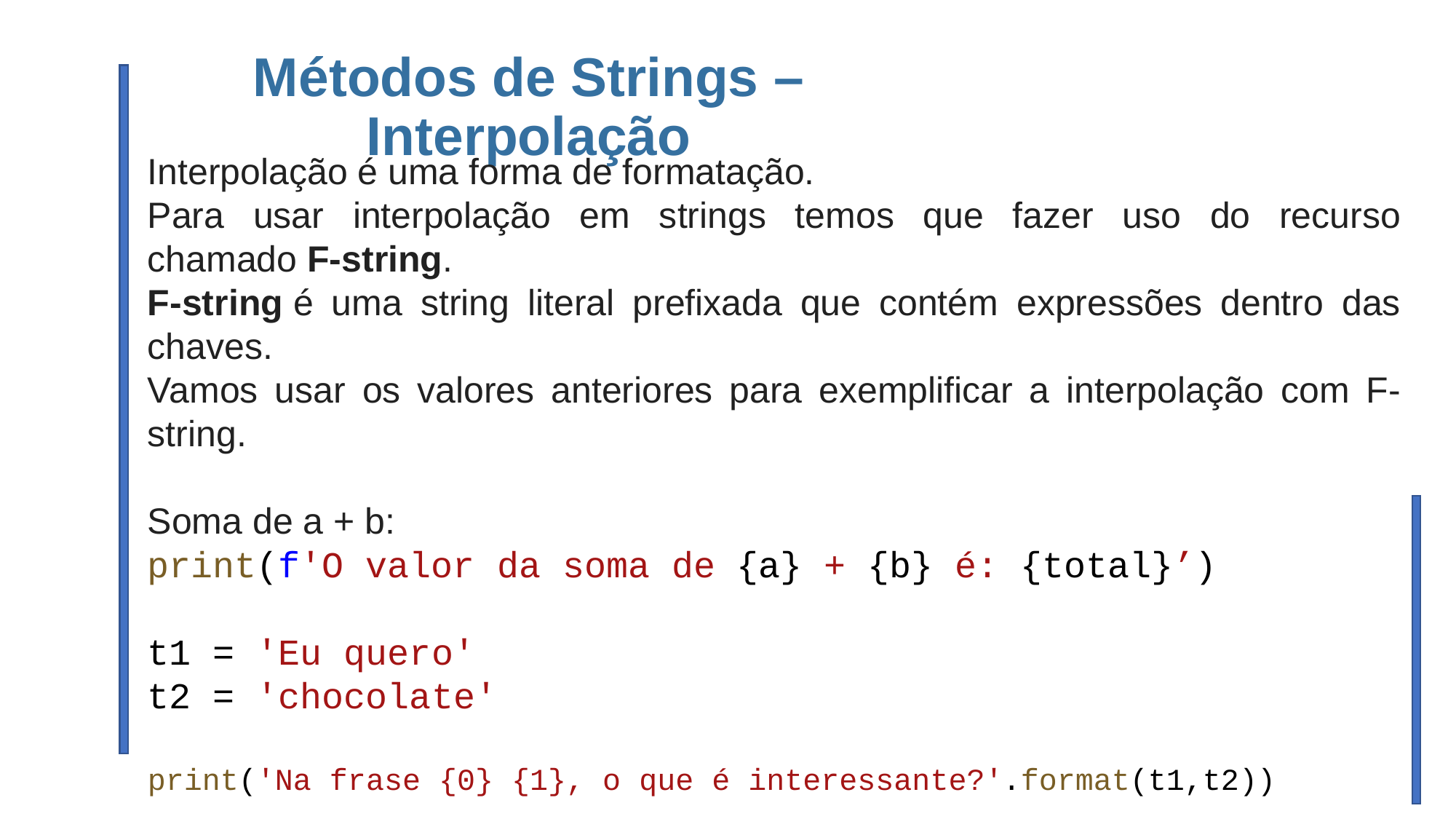

Métodos de Strings – Interpolação

Interpolação é uma forma de formatação.
Para usar interpolação em strings temos que fazer uso do recurso chamado F-string.
F-string é uma string literal prefixada que contém expressões dentro das chaves.
Vamos usar os valores anteriores para exemplificar a interpolação com F-string.

Soma de a + b:
print(f'O valor da soma de {a} + {b} é: {total}’)

t1 = 'Eu quero'
t2 = 'chocolate'
print('Na frase {0} {1}, o que é interessante?'.format(t1,t2))